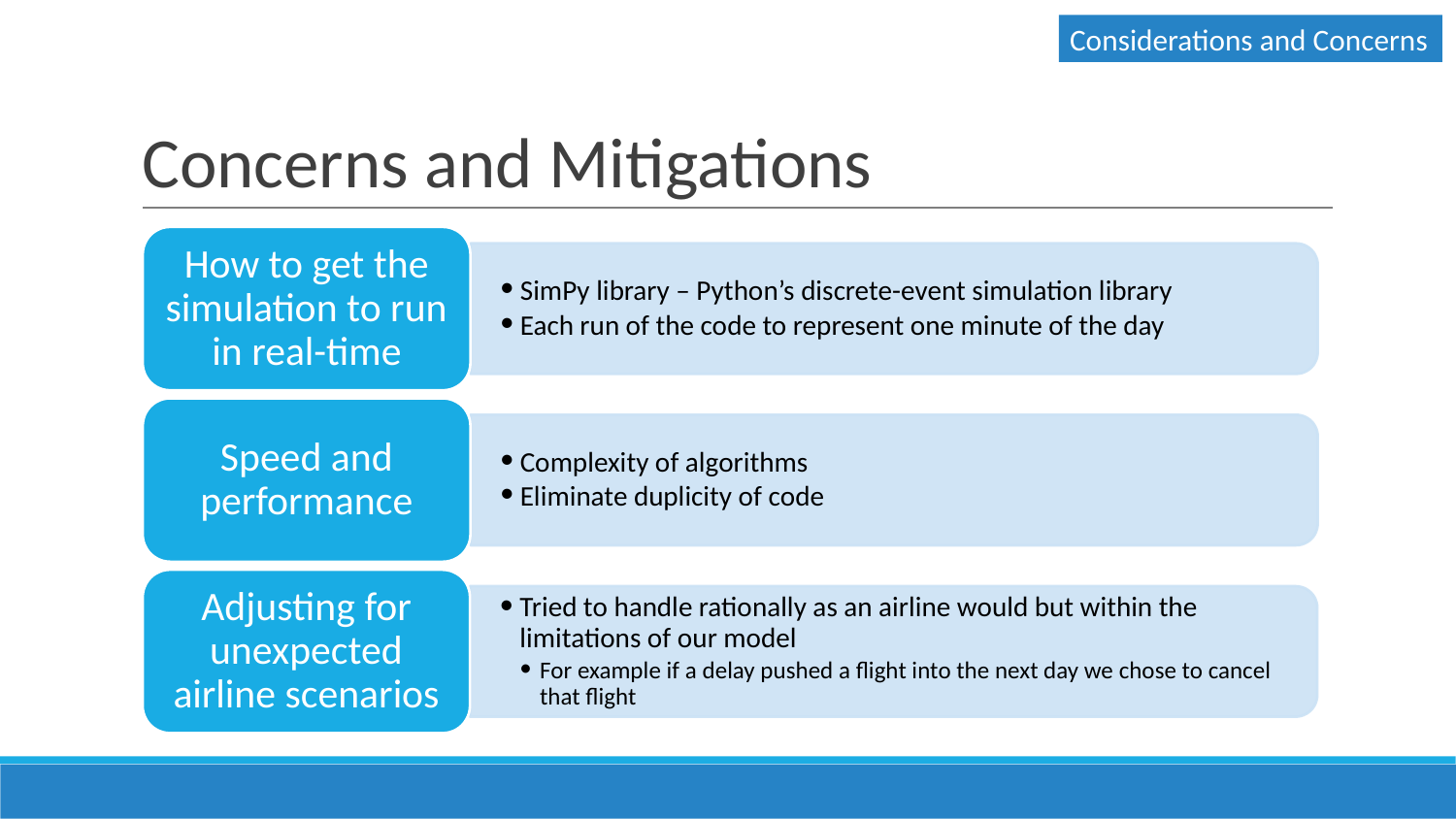

Considerations and Concerns
# Concerns and Mitigations

How to get the simulation to run in real-time
SimPy library – Python’s discrete-event simulation library
Each run of the code to represent one minute of the day

Speed and performance
Complexity of algorithms
Eliminate duplicity of code

Adjusting for unexpected airline scenarios
Tried to handle rationally as an airline would but within the limitations of our model
For example if a delay pushed a flight into the next day we chose to cancel that flight